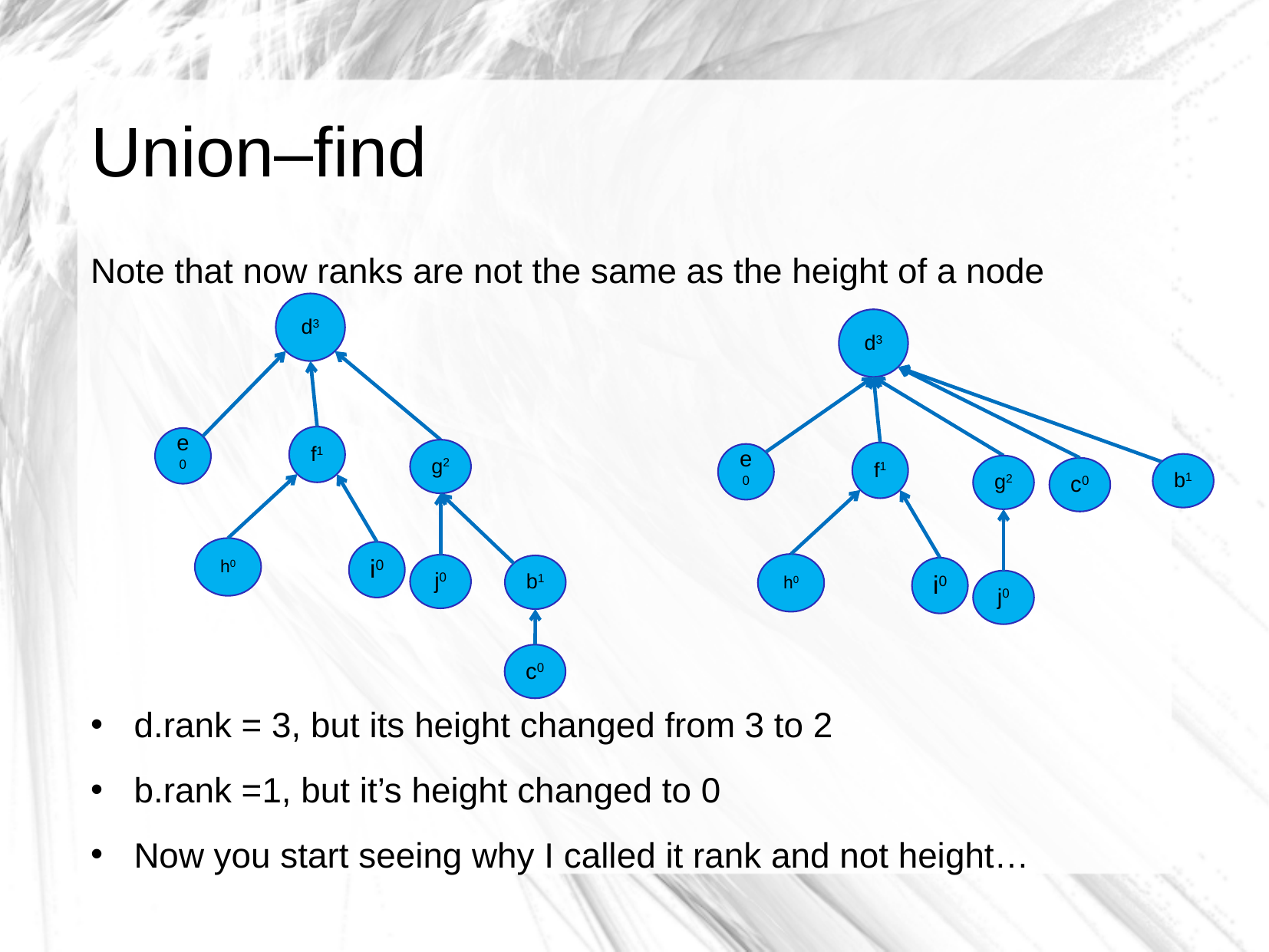

# Union–find
Note that now ranks are not the same as the height of a node

d.rank = 3, but its height changed from 3 to 2
b.rank =1, but it’s height changed to 0
Now you start seeing why I called it rank and not height…
d3
f1
e0
g2
j0
b1
c0
h0
i0
d3
b1
g2
j0
c0
f1
e0
h0
i0